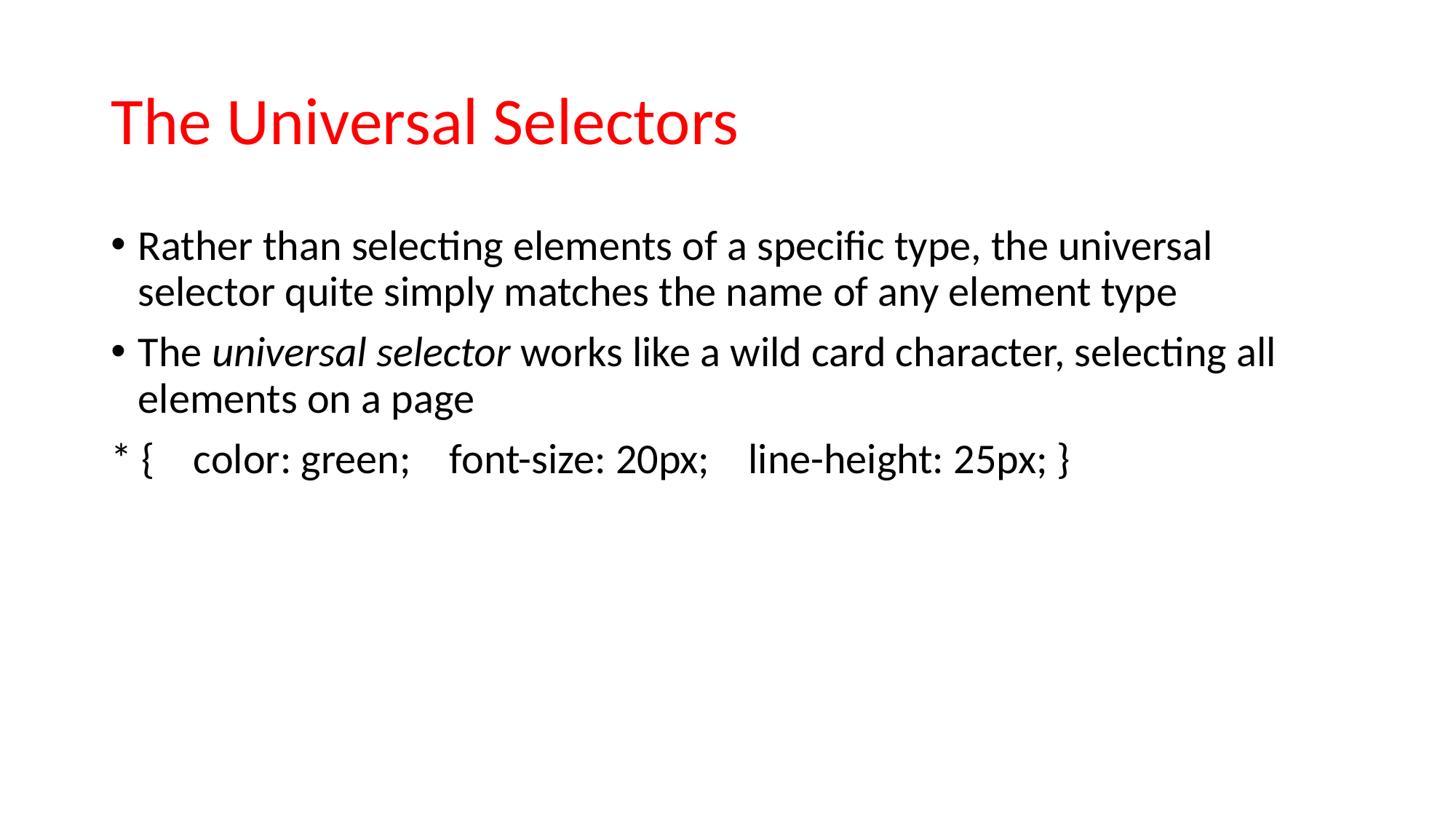

# The Universal Selectors
Rather than selecting elements of a specific type, the universal selector quite simply matches the name of any element type
The universal selector works like a wild card character, selecting all elements on a page
* {    color: green;    font-size: 20px;    line-height: 25px; }